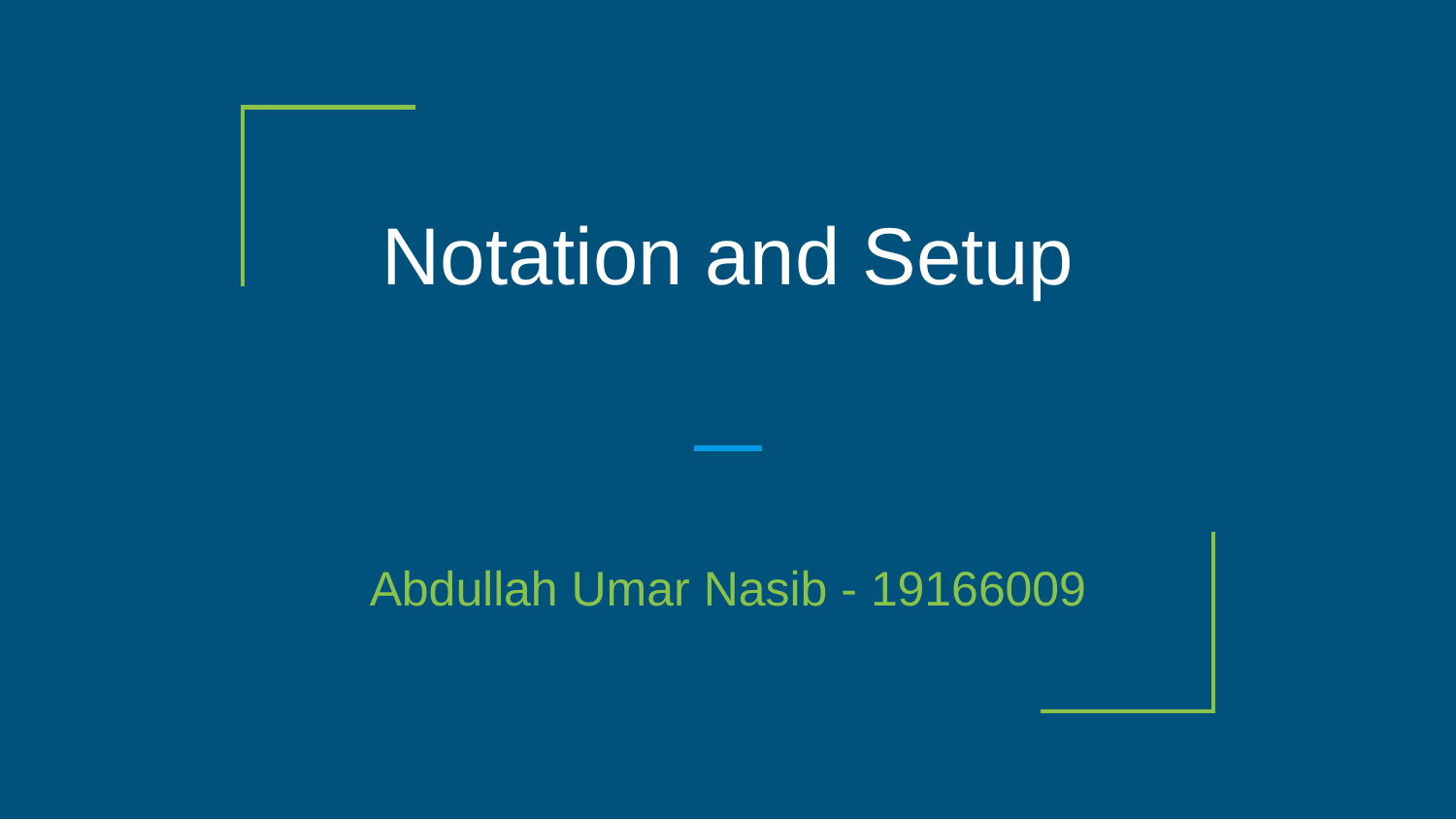

# Notation and Setup
Abdullah Umar Nasib - 19166009